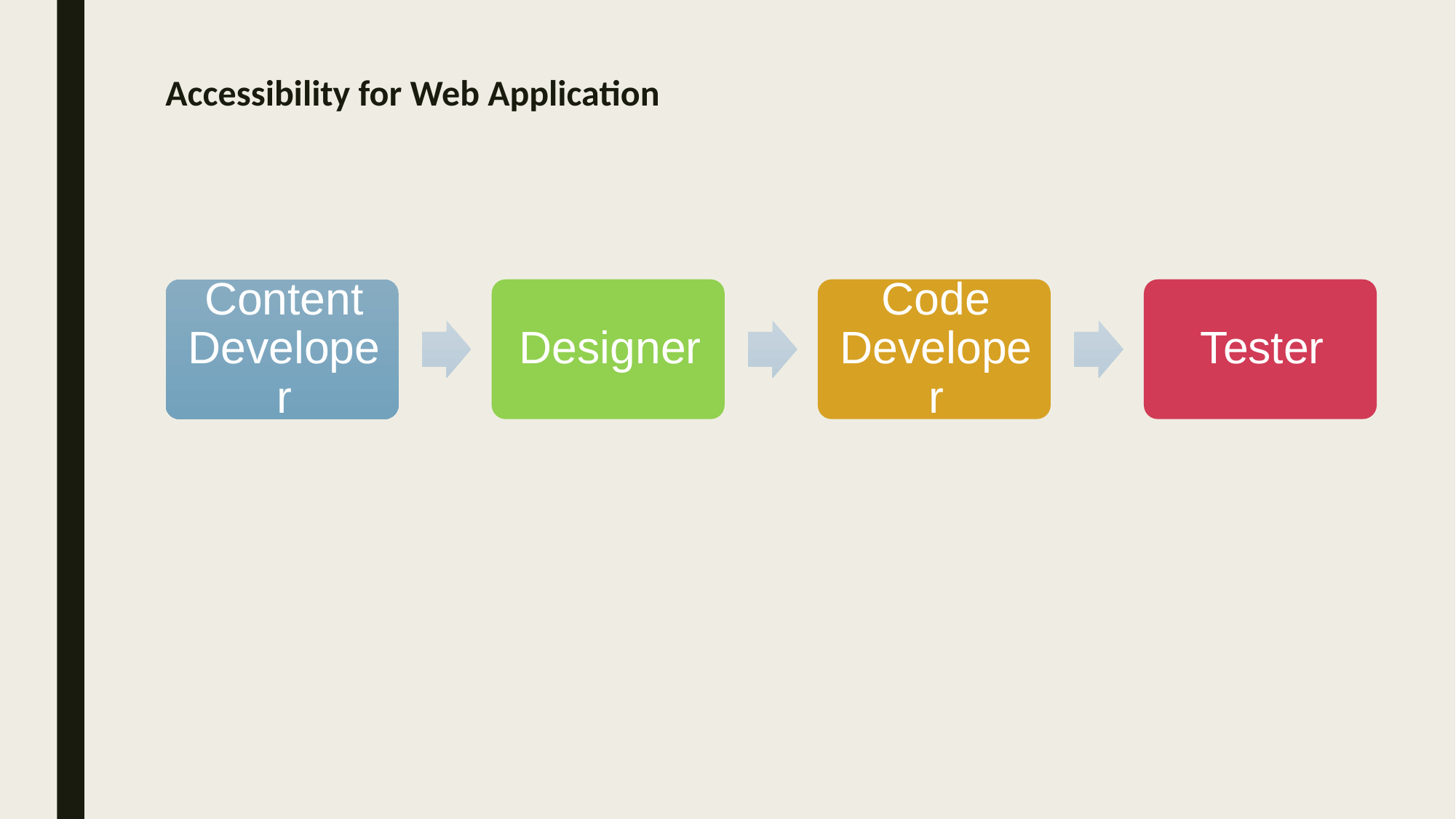

# Accessibility for Web Application
Content Developer

Designer

Code Developer

Tester